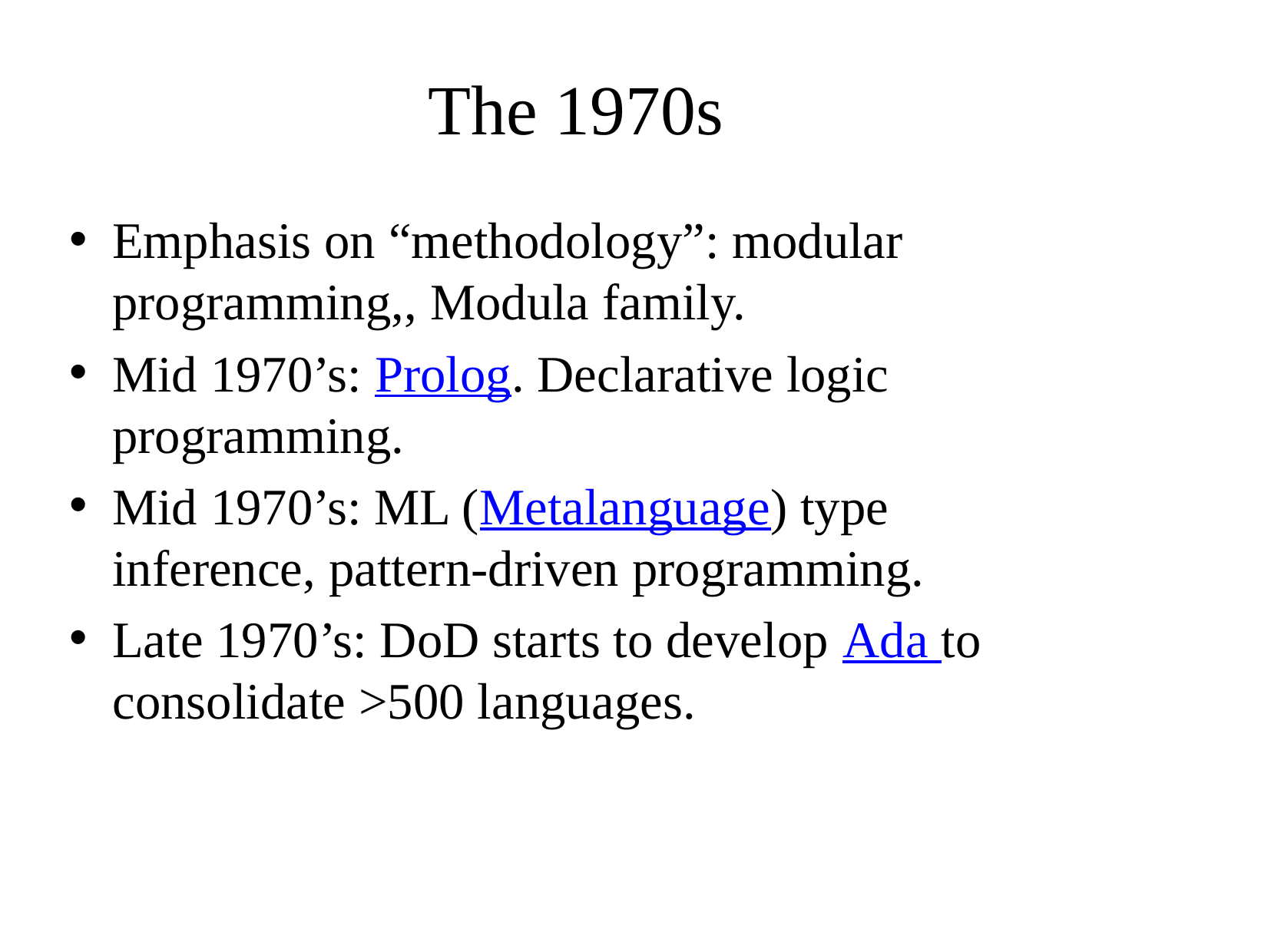

# The 1970s
Emphasis on “methodology”: modular programming,, Modula family.
Mid 1970’s: Prolog. Declarative logic programming.
Mid 1970’s: ML (Metalanguage) type inference, pattern-driven programming.
Late 1970’s: DoD starts to develop Ada to consolidate >500 languages.